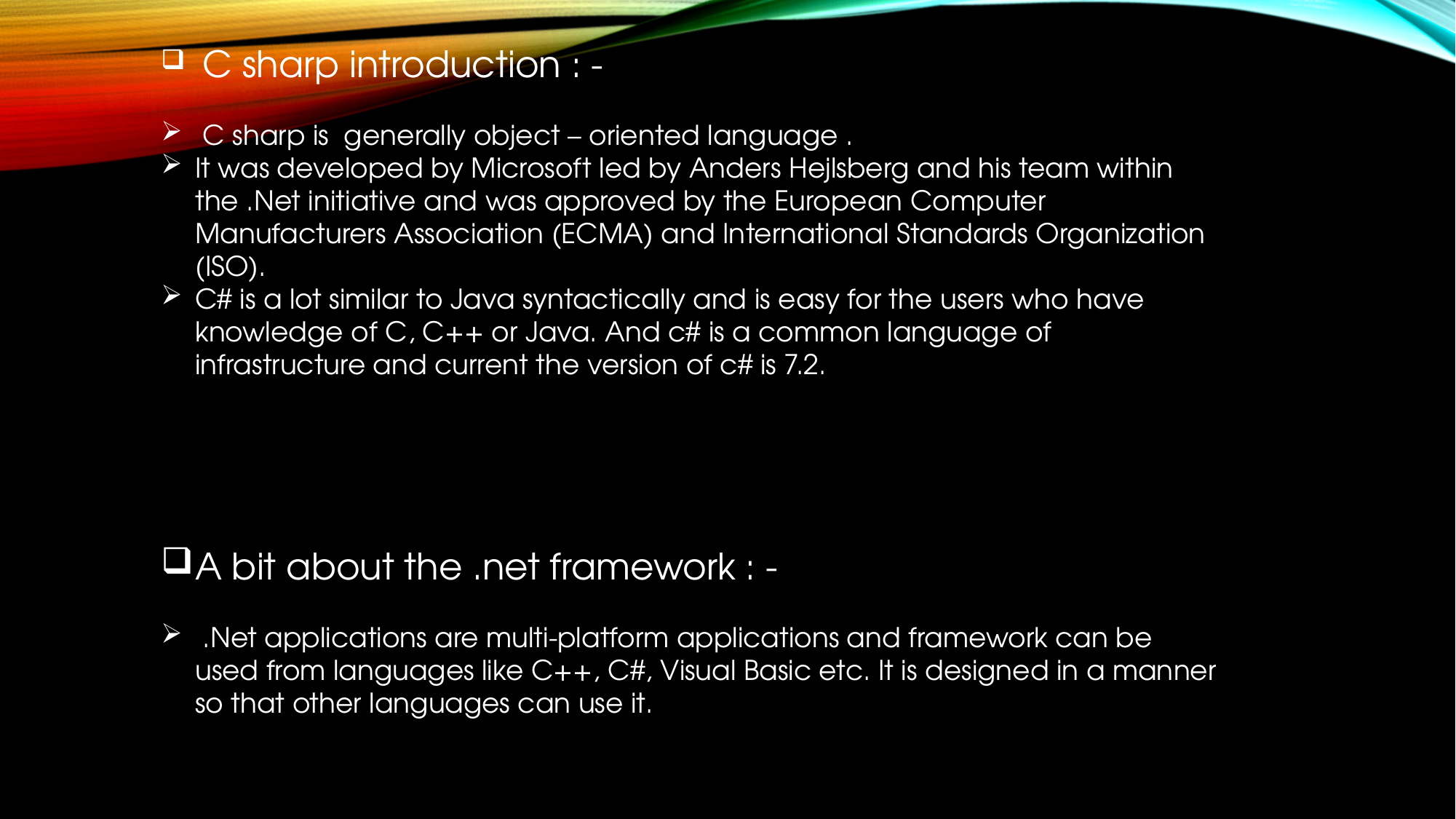

C sharp introduction : -

 C sharp is  generally object – oriented language .
It was developed by Microsoft led by Anders Hejlsberg and his team within the .Net initiative and was approved by the European Computer Manufacturers Association (ECMA) and International Standards Organization (ISO).
C# is a lot similar to Java syntactically and is easy for the users who have knowledge of C, C++ or Java. And c# is a common language of infrastructure and current the version of c# is 7.2.

A bit about the .net framework : -

 .Net applications are multi-platform applications and framework can be used from languages like C++, C#, Visual Basic etc. It is designed in a manner so that other languages can use it.